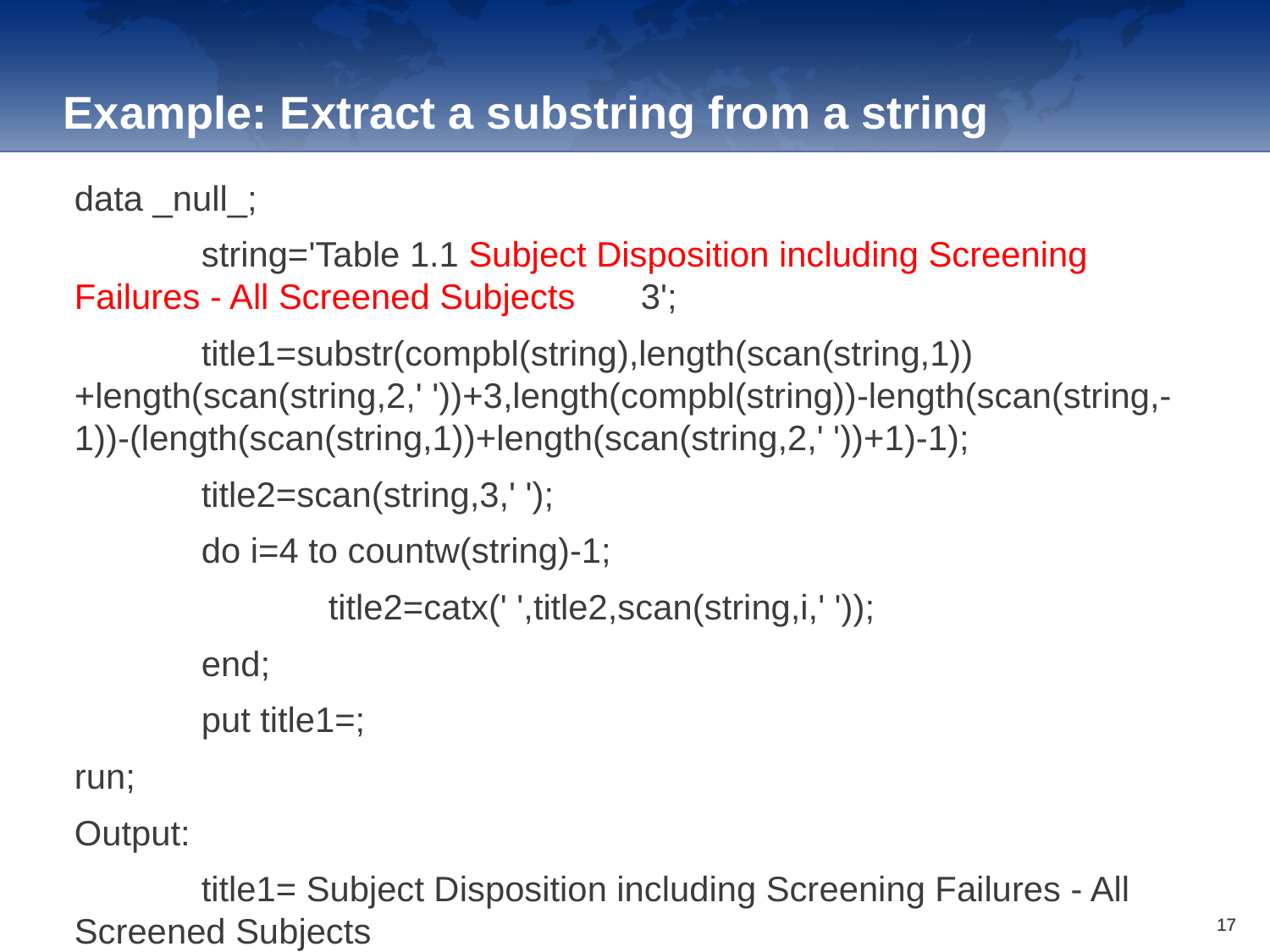

Example: Extract a substring from a string
data _null_;
	string='Table 1.1 Subject Disposition including Screening Failures - All Screened Subjects	      3';
	title1=substr(compbl(string),length(scan(string,1))+length(scan(string,2,' '))+3,length(compbl(string))-length(scan(string,-1))-(length(scan(string,1))+length(scan(string,2,' '))+1)-1);
	title2=scan(string,3,' ');
	do i=4 to countw(string)-1;
		title2=catx(' ',title2,scan(string,i,' '));
	end;
	put title1=;
run;
Output:
	title1= Subject Disposition including Screening Failures - All Screened Subjects

17
17